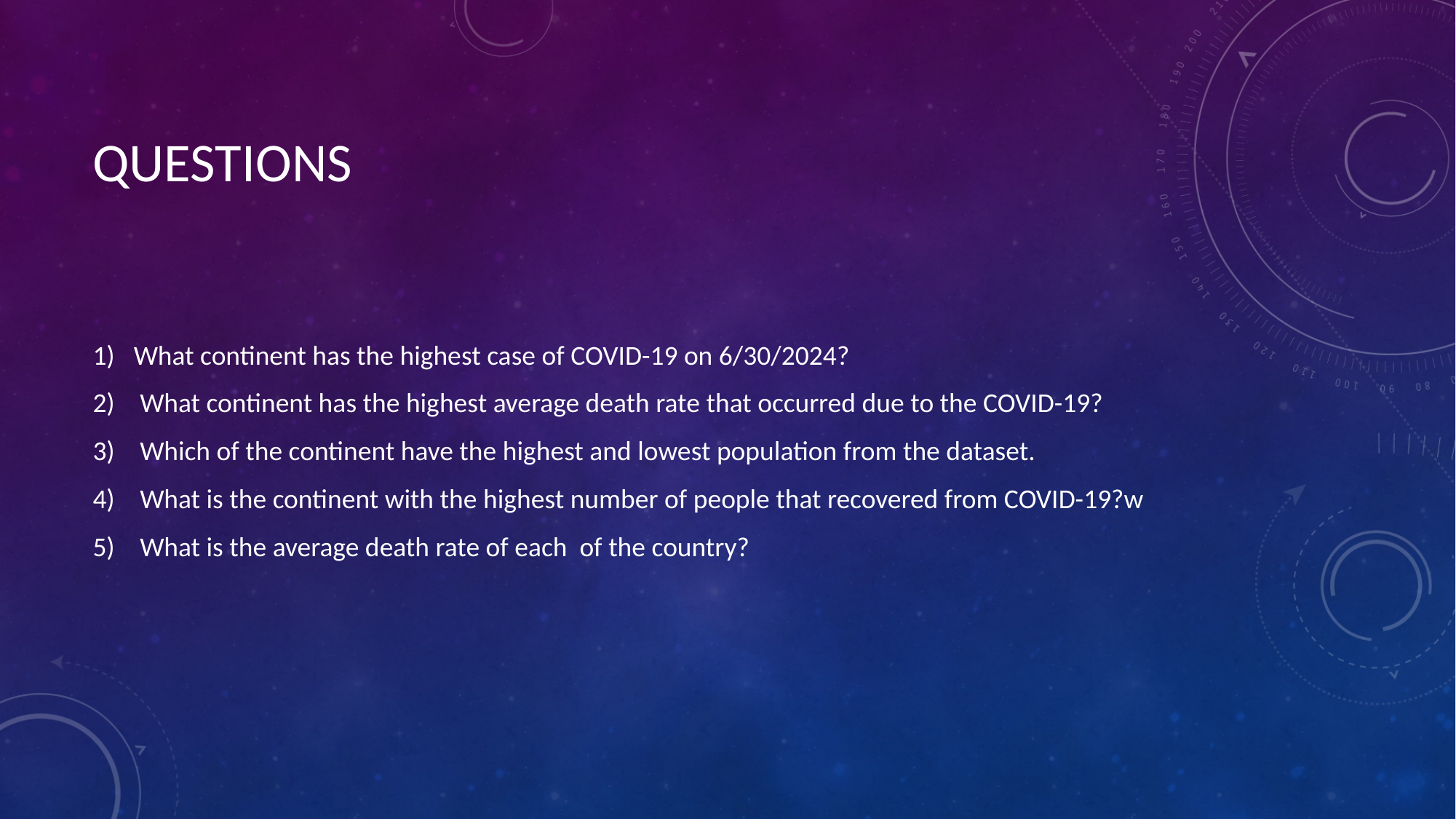

# questions
What continent has the highest case of COVID-19 on 6/30/2024?
 What continent has the highest average death rate that occurred due to the COVID-19?
 Which of the continent have the highest and lowest population from the dataset.
 What is the continent with the highest number of people that recovered from COVID-19?w
 What is the average death rate of each  of the country?